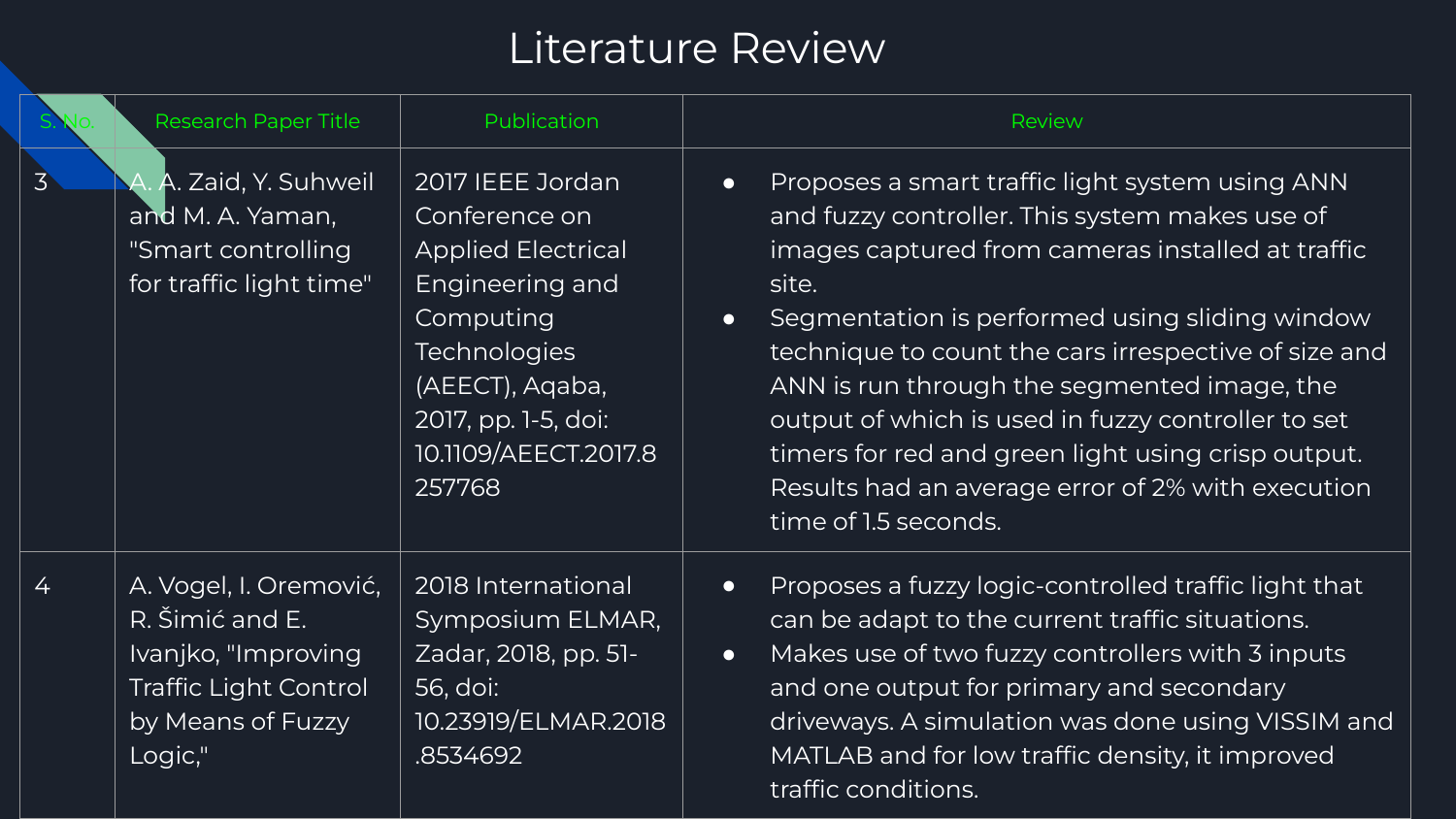

# Literature Review
| S. No. | Research Paper Title | Publication | Review |
| --- | --- | --- | --- |
| 3 | A. A. Zaid, Y. Suhweil and M. A. Yaman, "Smart controlling for traffic light time" | 2017 IEEE Jordan Conference on Applied Electrical Engineering and Computing Technologies (AEECT), Aqaba, 2017, pp. 1-5, doi: 10.1109/AEECT.2017.8257768 | Proposes a smart traffic light system using ANN and fuzzy controller. This system makes use of images captured from cameras installed at traffic site. Segmentation is performed using sliding window technique to count the cars irrespective of size and ANN is run through the segmented image, the output of which is used in fuzzy controller to set timers for red and green light using crisp output. Results had an average error of 2% with execution time of 1.5 seconds. |
| 4 | A. Vogel, I. Oremović, R. Šimić and E. Ivanjko, "Improving Traffic Light Control by Means of Fuzzy Logic," | 2018 International Symposium ELMAR, Zadar, 2018, pp. 51-56, doi: 10.23919/ELMAR.2018.8534692 | Proposes a fuzzy logic-controlled traffic light that can be adapt to the current traffic situations. Makes use of two fuzzy controllers with 3 inputs and one output for primary and secondary driveways. A simulation was done using VISSIM and MATLAB and for low traffic density, it improved traffic conditions. |